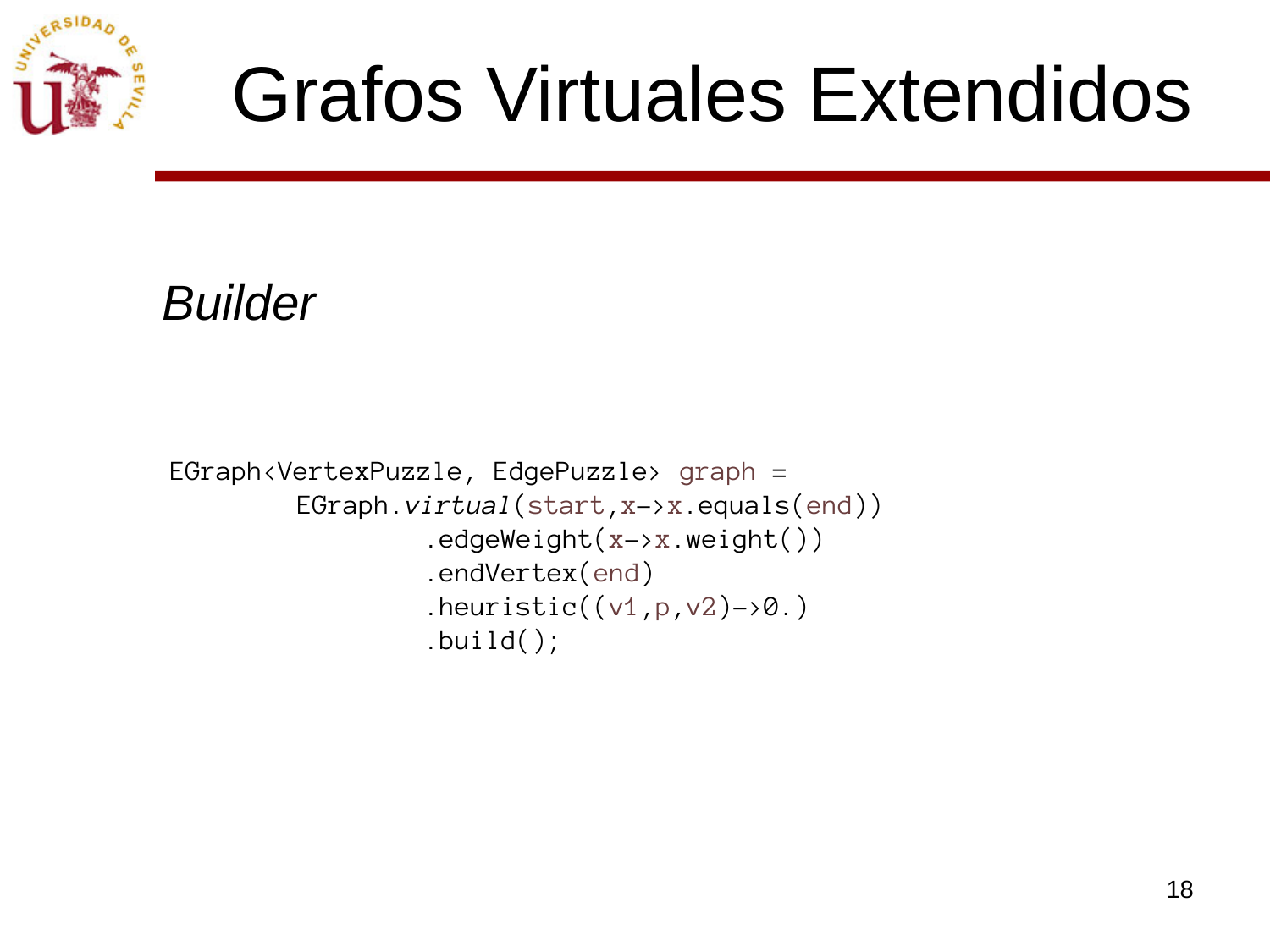

# Grafos Virtuales Extendidos
Builder
EGraph<VertexPuzzle, EdgePuzzle> graph =
	EGraph.virtual(start,x->x.equals(end))
		.edgeWeight(x->x.weight())
		.endVertex(end)
		.heuristic((v1,p,v2)->0.)
		.build();
18